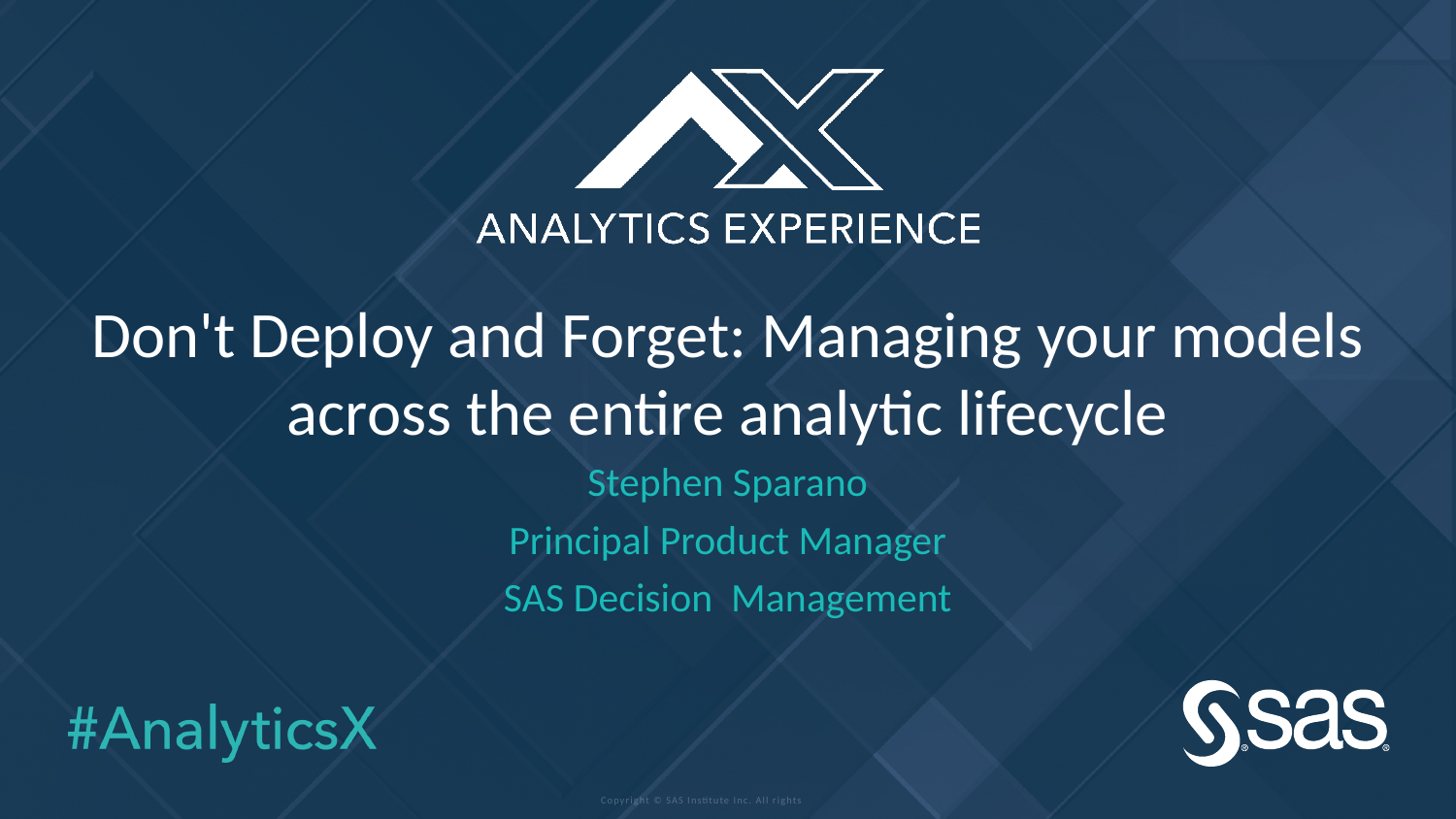

# Don't Deploy and Forget: Managing your models across the entire analytic lifecycle
Stephen Sparano
Principal Product Manager
SAS Decision  Management